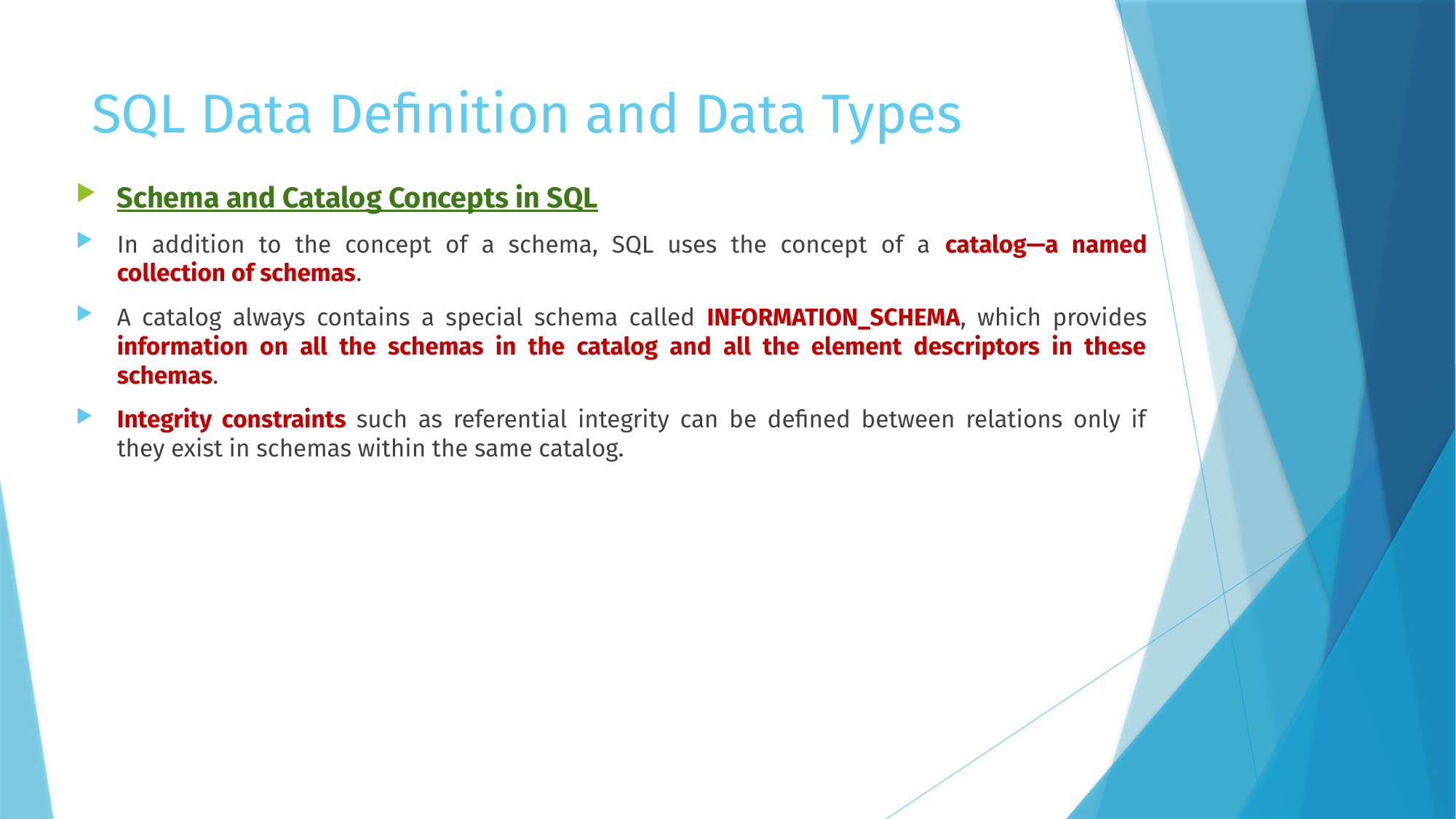

# SQL Data Definition and Data Types
Schema and Catalog Concepts in SQL
In addition to the concept of a schema, SQL uses the concept of a catalog—a named collection of schemas.
A catalog always contains a special schema called INFORMATION_SCHEMA, which provides information on all the schemas in the catalog and all the element descriptors in these schemas.
Integrity constraints such as referential integrity can be defined between relations only if they exist in schemas within the same catalog.